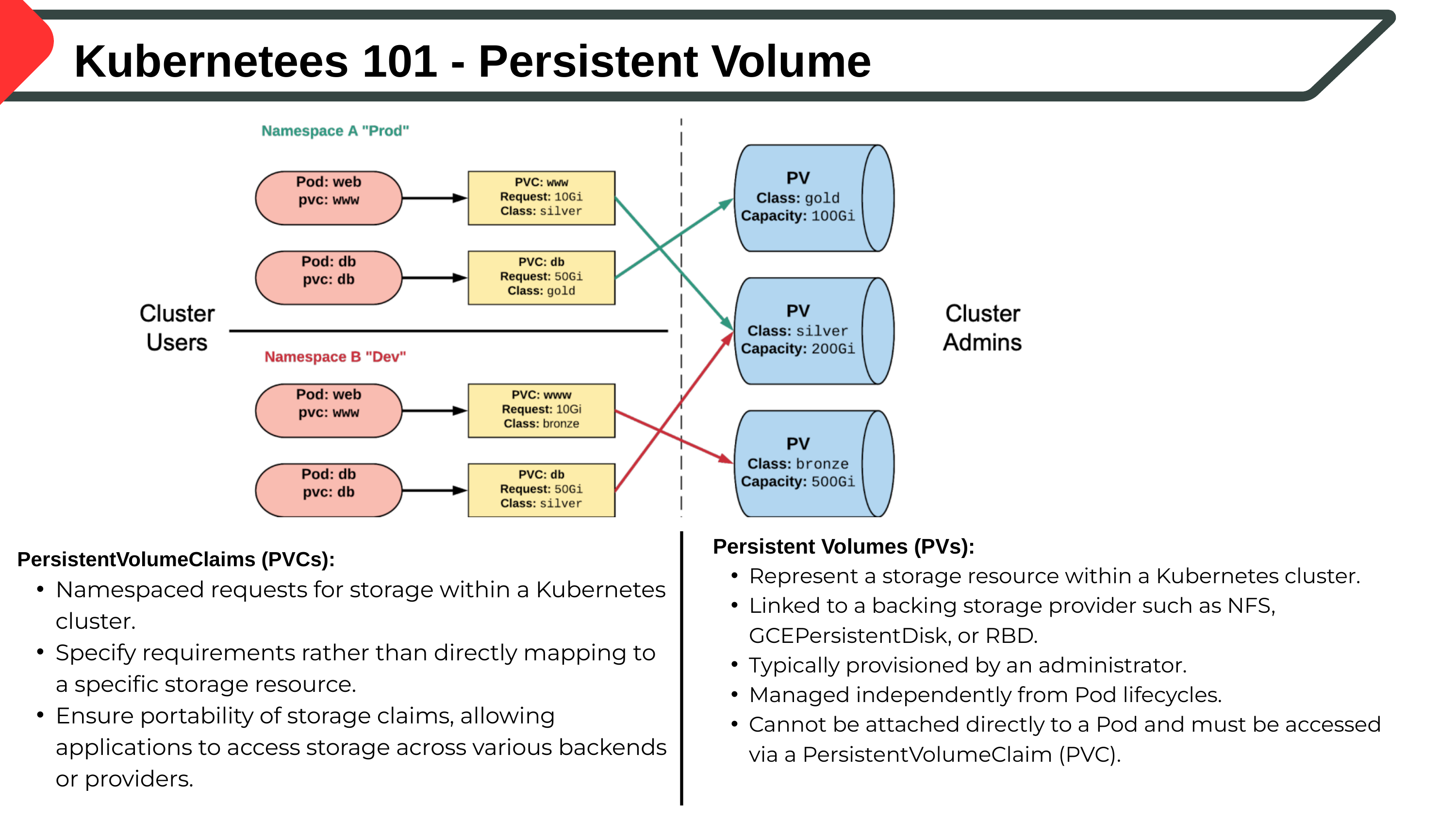

Kubernetees 101 - Persistent Volume

Persistent Volumes (PVs):
Represent a storage resource within a Kubernetes cluster.
Linked to a backing storage provider such as NFS, GCEPersistentDisk, or RBD.
Typically provisioned by an administrator.
Managed independently from Pod lifecycles.
Cannot be attached directly to a Pod and must be accessed via a PersistentVolumeClaim (PVC).

PersistentVolumeClaims (PVCs):
Namespaced requests for storage within a Kubernetes cluster.
Specify requirements rather than directly mapping to a specific storage resource.
Ensure portability of storage claims, allowing applications to access storage across various backends or providers.